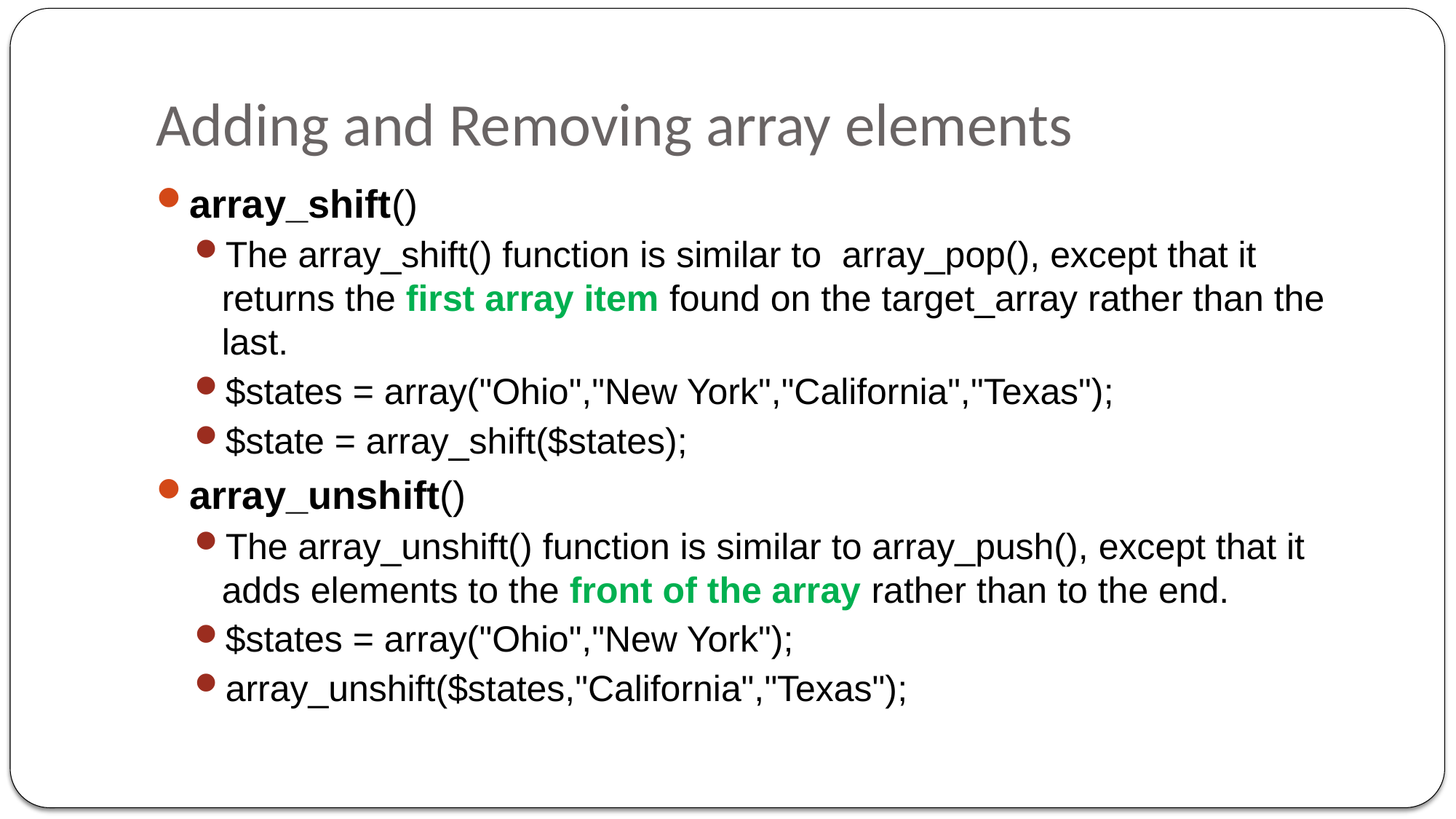

# Adding and Removing array elements
array_shift()
The array_shift() function is similar to  array_pop(), except that it returns the first array item found on the target_array rather than the last.
$states = array("Ohio","New York","California","Texas");
$state = array_shift($states);
array_unshift()
The array_unshift() function is similar to array_push(), except that it adds elements to the front of the array rather than to the end.
$states = array("Ohio","New York");
array_unshift($states,"California","Texas");